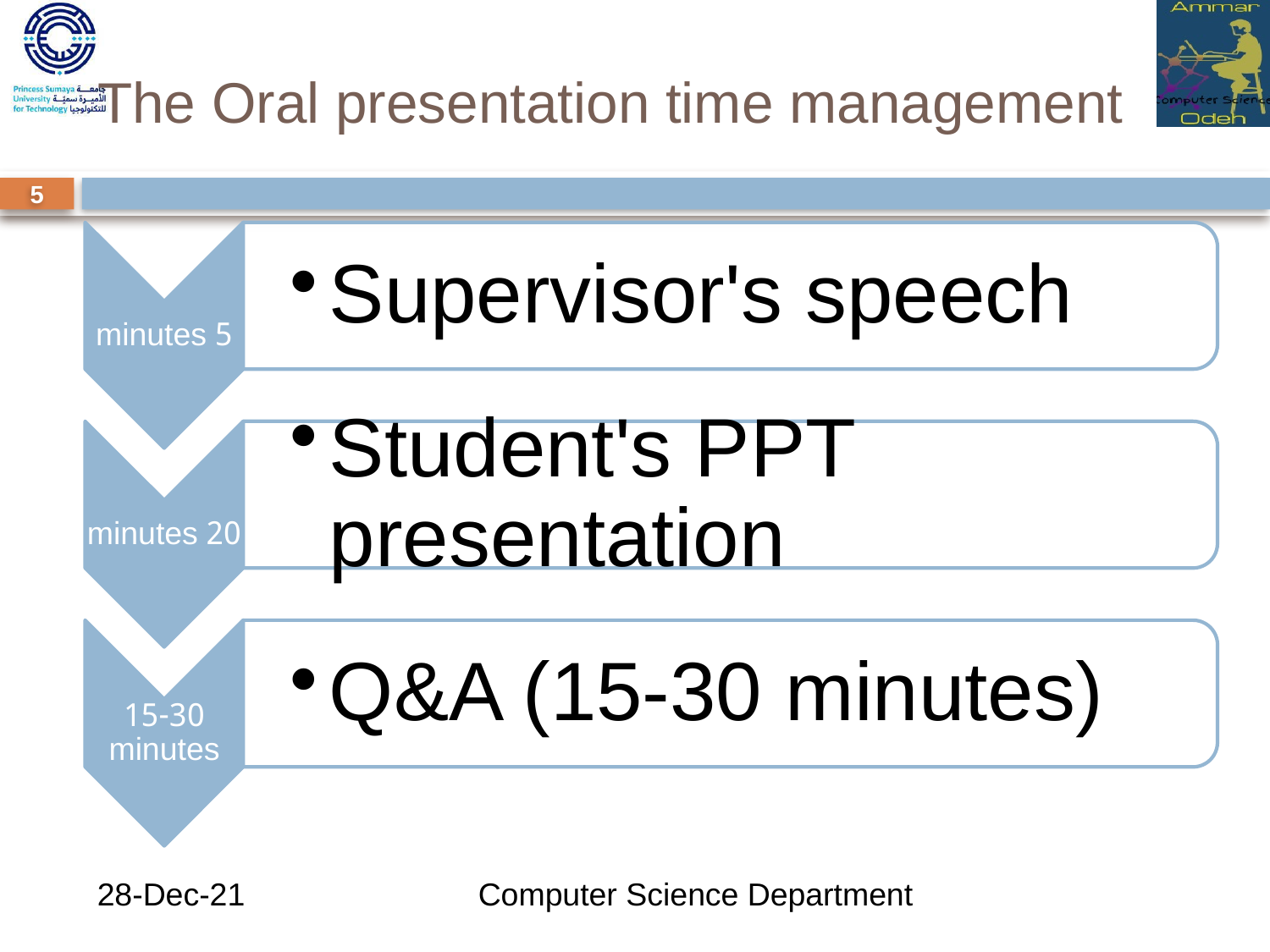

# The Oral presentation time management
5
5 minutes
Supervisor's speech
20 minutes
Student's PPT presentation
15-30 minutes
Q&A (15-30 minutes)
28-Dec-21
Computer Science Department